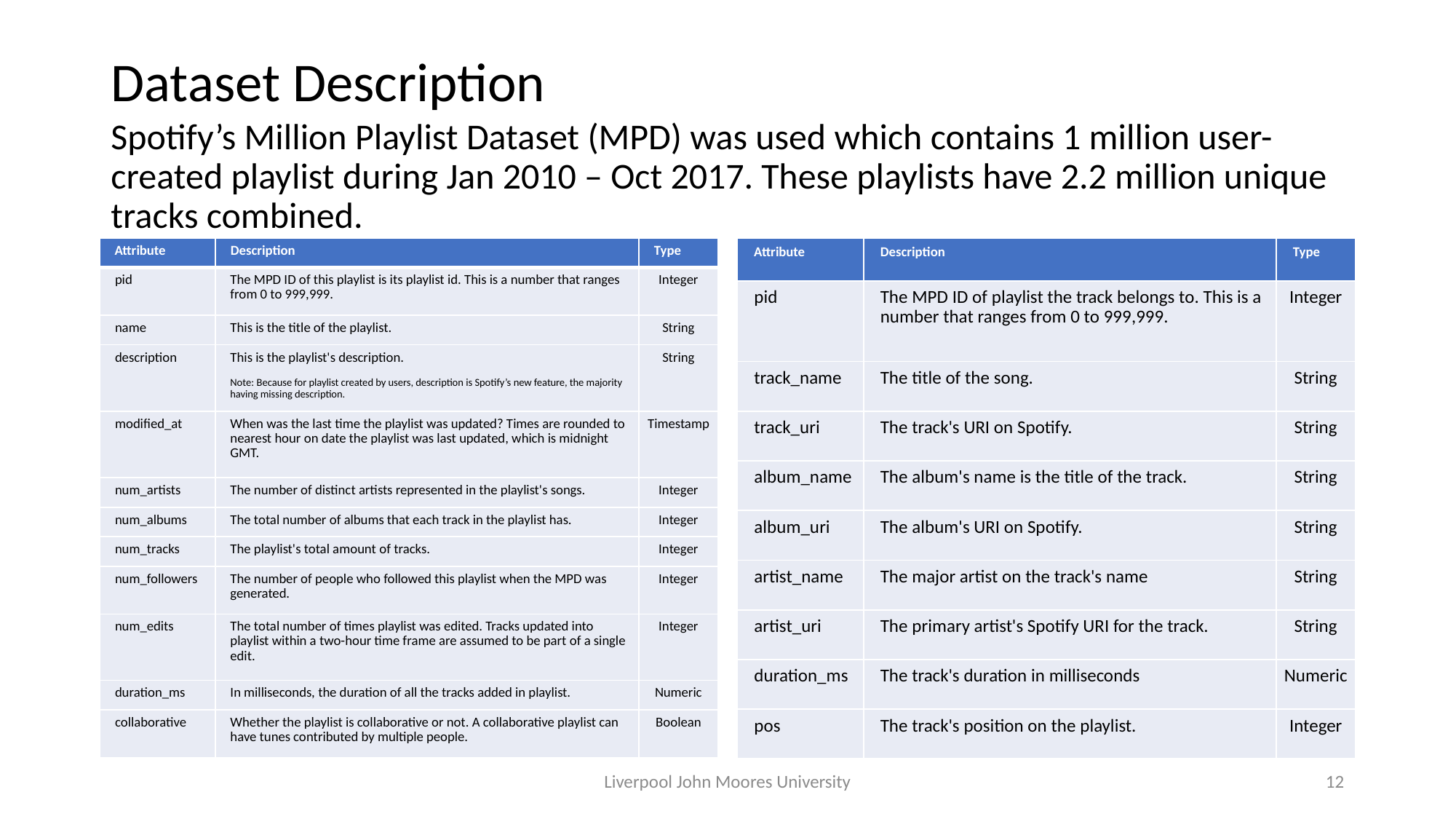

# Dataset Description
Spotify’s Million Playlist Dataset (MPD) was used which contains 1 million user-created playlist during Jan 2010 – Oct 2017. These playlists have 2.2 million unique tracks combined.
| Attribute | Description | Type |
| --- | --- | --- |
| pid | The MPD ID of this playlist is its playlist id. This is a number that ranges from 0 to 999,999. | Integer |
| name | This is the title of the playlist. | String |
| description | This is the playlist's description. Note: Because for playlist created by users, description is Spotify’s new feature, the majority having missing description. | String |
| modified\_at | When was the last time the playlist was updated? Times are rounded to nearest hour on date the playlist was last updated, which is midnight GMT. | Timestamp |
| num\_artists | The number of distinct artists represented in the playlist's songs. | Integer |
| num\_albums | The total number of albums that each track in the playlist has. | Integer |
| num\_tracks | The playlist's total amount of tracks. | Integer |
| num\_followers | The number of people who followed this playlist when the MPD was generated. | Integer |
| num\_edits | The total number of times playlist was edited. Tracks updated into playlist within a two-hour time frame are assumed to be part of a single edit. | Integer |
| duration\_ms | In milliseconds, the duration of all the tracks added in playlist. | Numeric |
| collaborative | Whether the playlist is collaborative or not. A collaborative playlist can have tunes contributed by multiple people. | Boolean |
| Attribute | Description | Type |
| --- | --- | --- |
| pid | The MPD ID of playlist the track belongs to. This is a number that ranges from 0 to 999,999. | Integer |
| track\_name | The title of the song. | String |
| track\_uri | The track's URI on Spotify. | String |
| album\_name | The album's name is the title of the track. | String |
| album\_uri | The album's URI on Spotify. | String |
| artist\_name | The major artist on the track's name | String |
| artist\_uri | The primary artist's Spotify URI for the track. | String |
| duration\_ms | The track's duration in milliseconds | Numeric |
| pos | The track's position on the playlist. | Integer |
Liverpool John Moores University
12